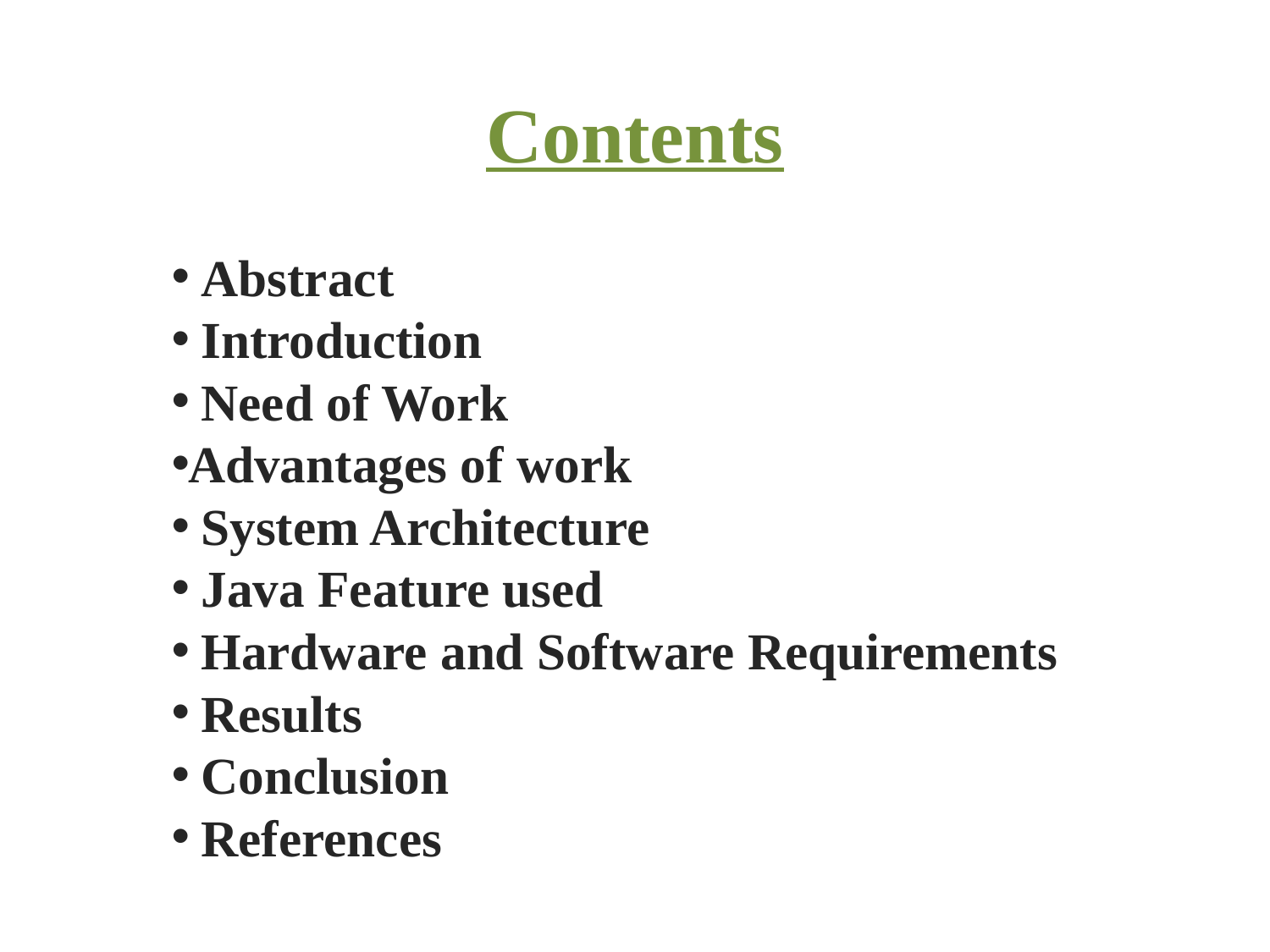

# Contents
 Abstract
 Introduction
 Need of Work
Advantages of work
 System Architecture
 Java Feature used
 Hardware and Software Requirements
 Results
 Conclusion
 References